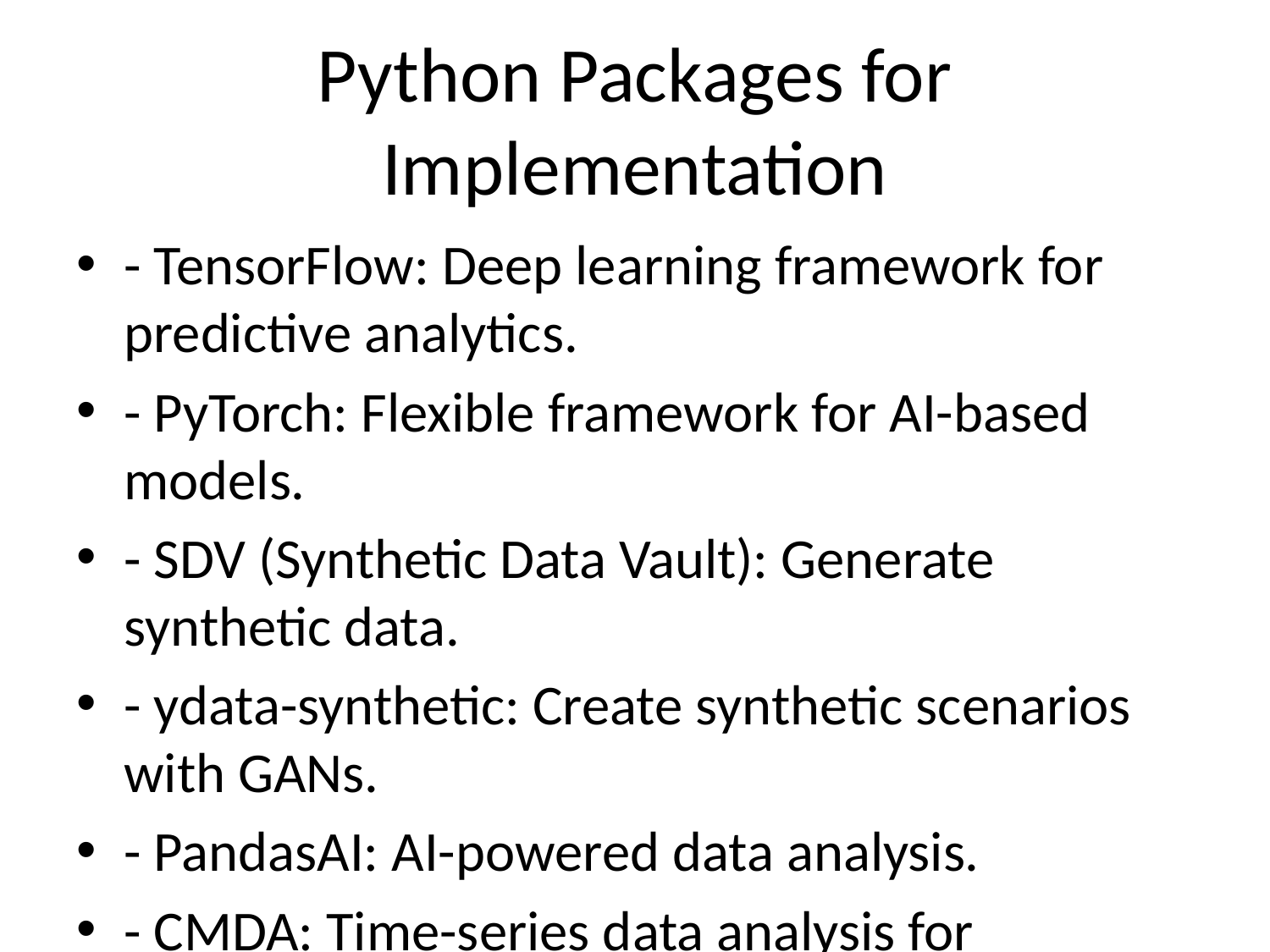

# Python Packages for Implementation
- TensorFlow: Deep learning framework for predictive analytics.
- PyTorch: Flexible framework for AI-based models.
- SDV (Synthetic Data Vault): Generate synthetic data.
- ydata-synthetic: Create synthetic scenarios with GANs.
- PandasAI: AI-powered data analysis.
- CMDA: Time-series data analysis for monitoring.